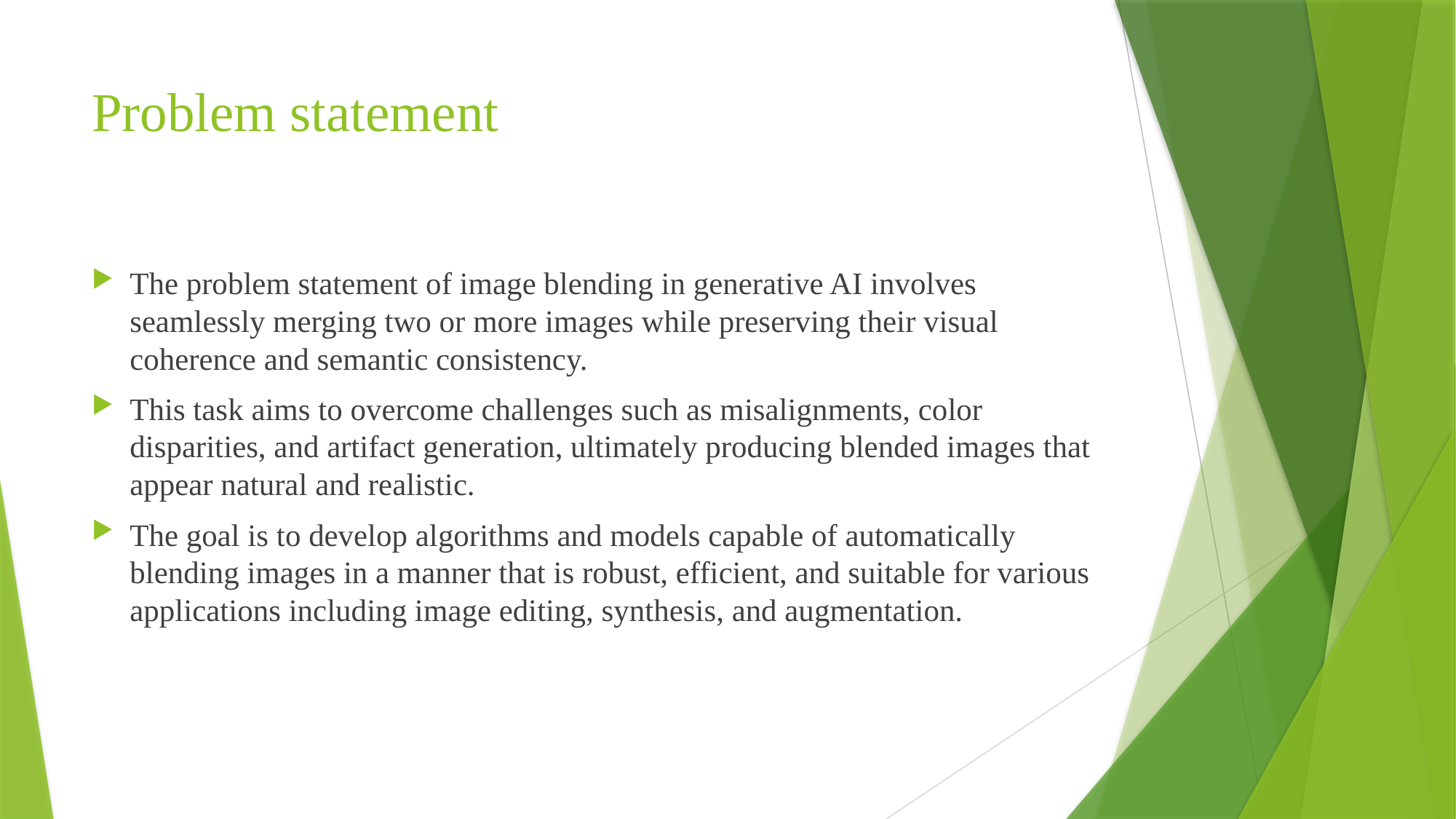

# Problem statement
The problem statement of image blending in generative AI involves seamlessly merging two or more images while preserving their visual coherence and semantic consistency.
This task aims to overcome challenges such as misalignments, color disparities, and artifact generation, ultimately producing blended images that appear natural and realistic.
The goal is to develop algorithms and models capable of automatically blending images in a manner that is robust, efficient, and suitable for various applications including image editing, synthesis, and augmentation.